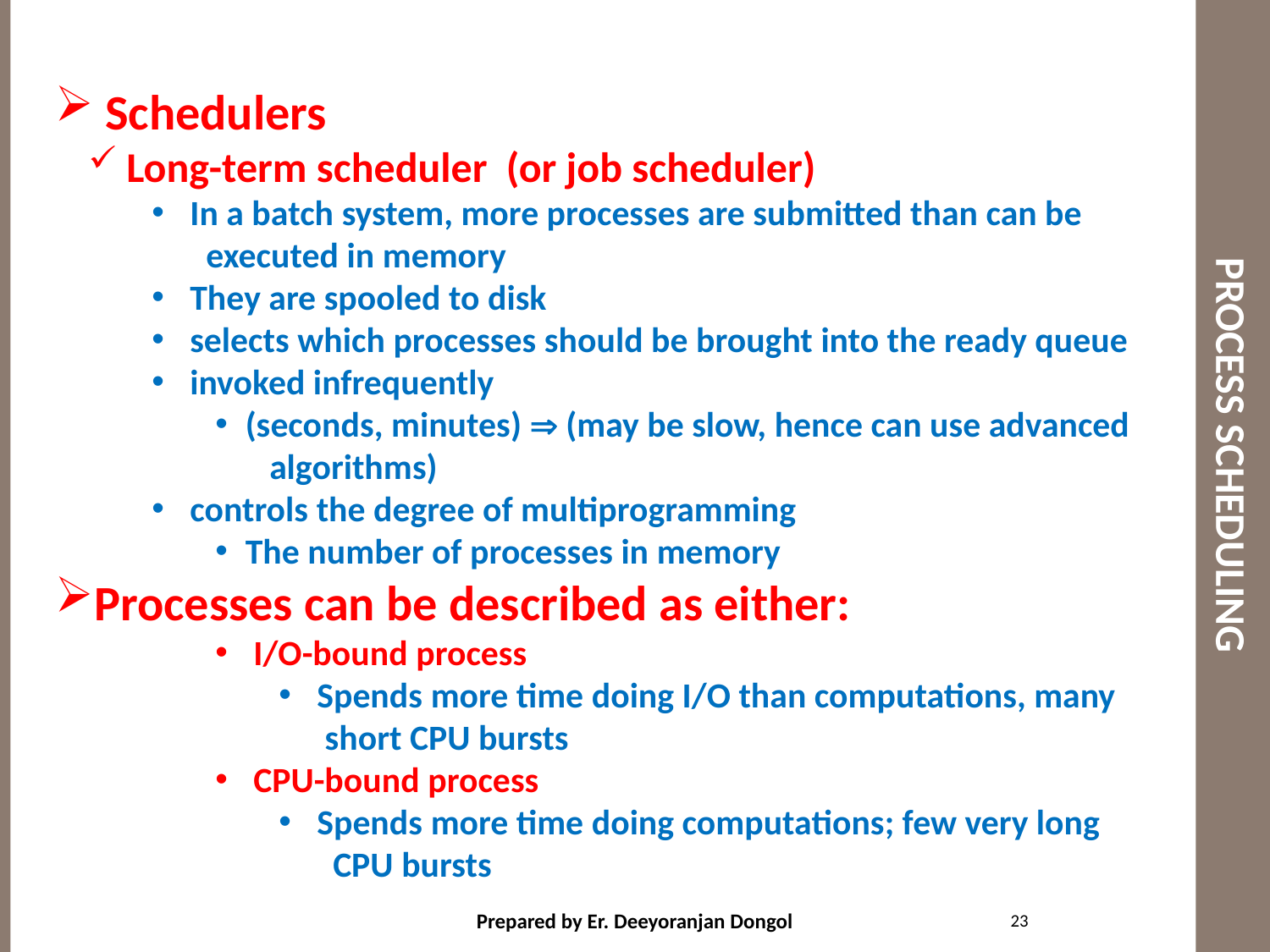

# PROCESS SCHEDULING
 Schedulers
 Long-term scheduler  (or job scheduler)
 In a batch system, more processes are submitted than can be
   executed in memory
 They are spooled to disk
 selects which processes should be brought into the ready queue
 invoked infrequently
(seconds, minutes) ⇒ (may be slow, hence can use advanced
   algorithms)
 controls the degree of multiprogramming
The number of processes in memory
Processes can be described as either:
 I/O-bound process
 Spends more time doing I/O than computations, many
  short CPU bursts
 CPU-bound process
 Spends more time doing computations; few very long
   CPU bursts
23
Prepared by Er. Deeyoranjan Dongol